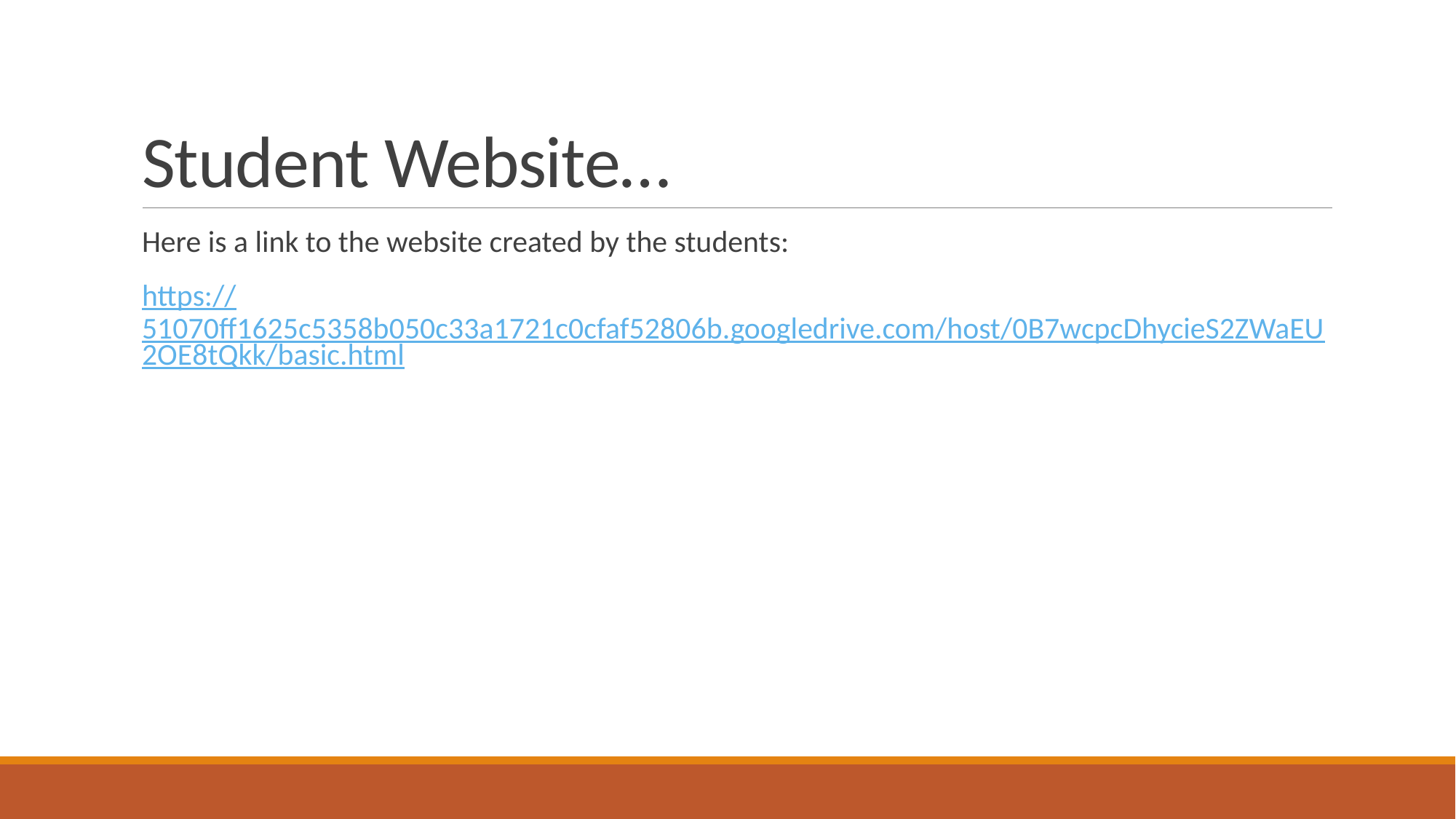

# Student Website…
Here is a link to the website created by the students:
https://51070ff1625c5358b050c33a1721c0cfaf52806b.googledrive.com/host/0B7wcpcDhycieS2ZWaEU2OE8tQkk/basic.html